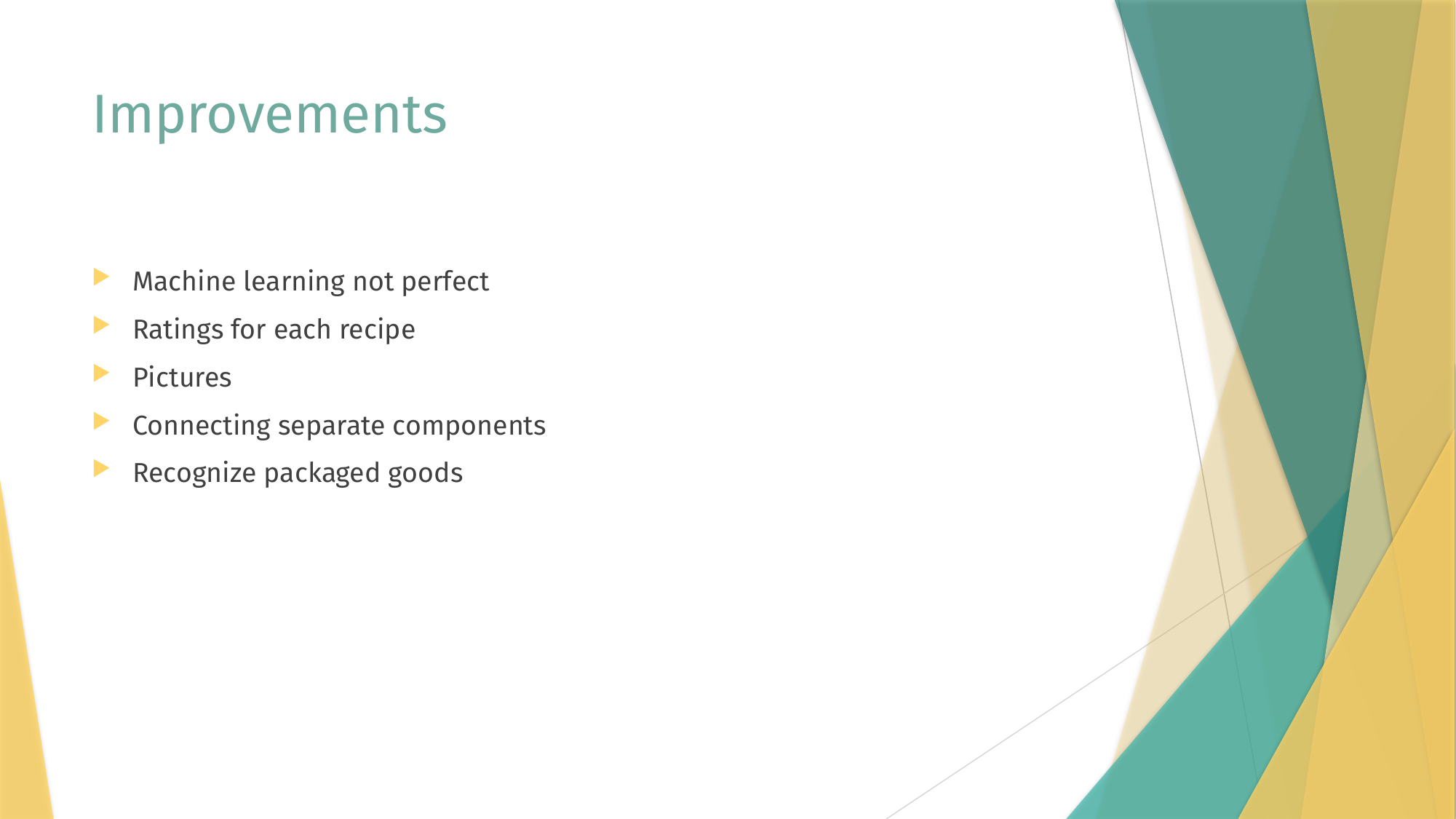

# Improvements
Machine learning not perfect
Ratings for each recipe
Pictures
Connecting separate components
Recognize packaged goods